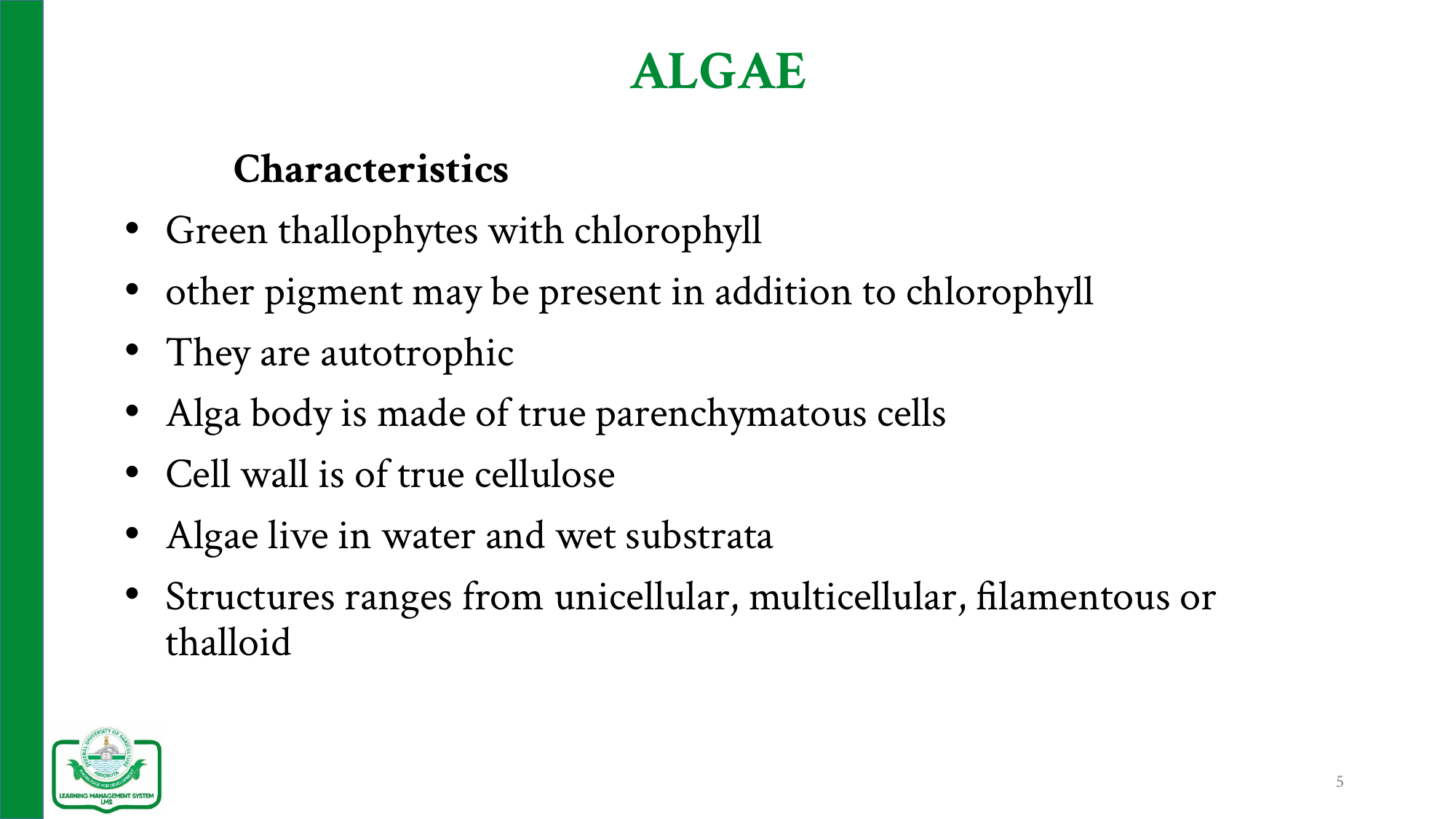

# ALGAE
	Characteristics
Green thallophytes with chlorophyll
other pigment may be present in addition to chlorophyll
They are autotrophic
Alga body is made of true parenchymatous cells
Cell wall is of true cellulose
Algae live in water and wet substrata
Structures ranges from unicellular, multicellular, filamentous or thalloid

5